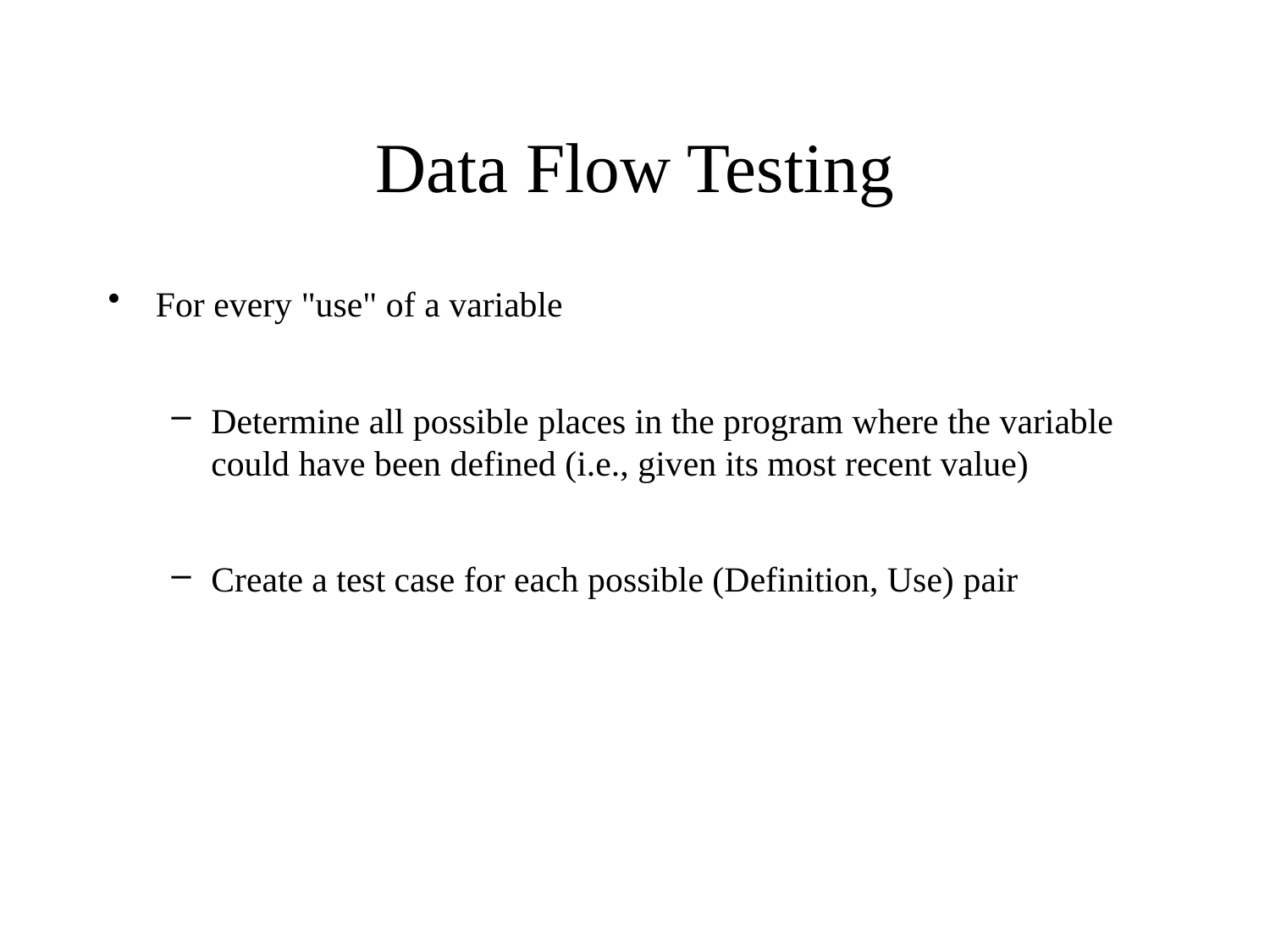

# Data Flow Testing
For every "use" of a variable

Determine all possible places in the program where the variable could have been defined (i.e., given its most recent value)

Create a test case for each possible (Definition, Use) pair